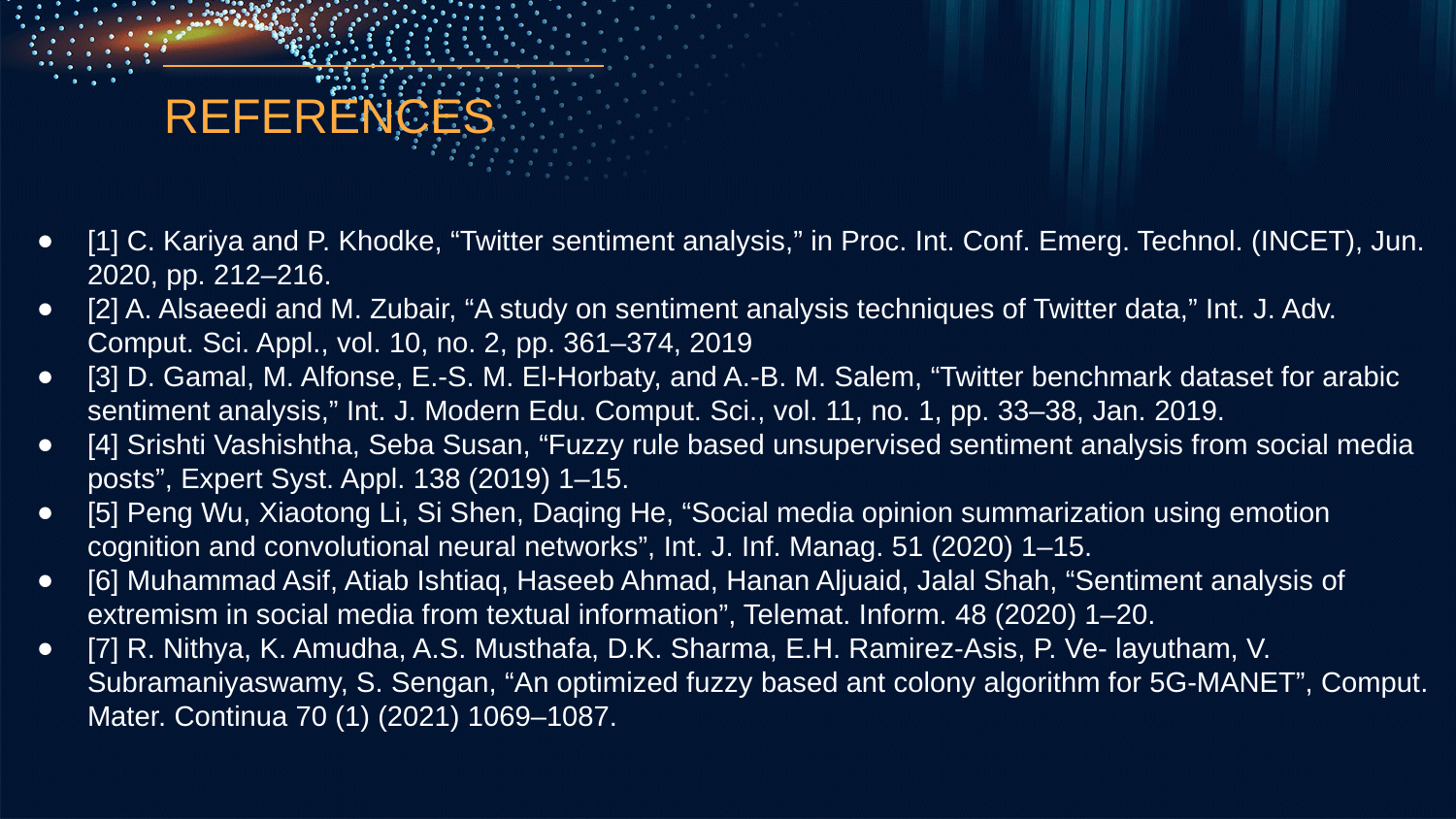

# REFERENCES
[1] C. Kariya and P. Khodke, “Twitter sentiment analysis,” in Proc. Int. Conf. Emerg. Technol. (INCET), Jun. 2020, pp. 212–216.
[2] A. Alsaeedi and M. Zubair, “A study on sentiment analysis techniques of Twitter data,” Int. J. Adv. Comput. Sci. Appl., vol. 10, no. 2, pp. 361–374, 2019
[3] D. Gamal, M. Alfonse, E.-S. M. El-Horbaty, and A.-B. M. Salem, “Twitter benchmark dataset for arabic sentiment analysis,” Int. J. Modern Edu. Comput. Sci., vol. 11, no. 1, pp. 33–38, Jan. 2019.
[4] Srishti Vashishtha, Seba Susan, “Fuzzy rule based unsupervised sentiment analysis from social media posts”, Expert Syst. Appl. 138 (2019) 1–15.
[5] Peng Wu, Xiaotong Li, Si Shen, Daqing He, “Social media opinion summarization using emotion cognition and convolutional neural networks”, Int. J. Inf. Manag. 51 (2020) 1–15.
[6] Muhammad Asif, Atiab Ishtiaq, Haseeb Ahmad, Hanan Aljuaid, Jalal Shah, “Sentiment analysis of extremism in social media from textual information”, Telemat. Inform. 48 (2020) 1–20.
[7] R. Nithya, K. Amudha, A.S. Musthafa, D.K. Sharma, E.H. Ramirez-Asis, P. Ve- layutham, V. Subramaniyaswamy, S. Sengan, “An optimized fuzzy based ant colony algorithm for 5G-MANET”, Comput. Mater. Continua 70 (1) (2021) 1069–1087.